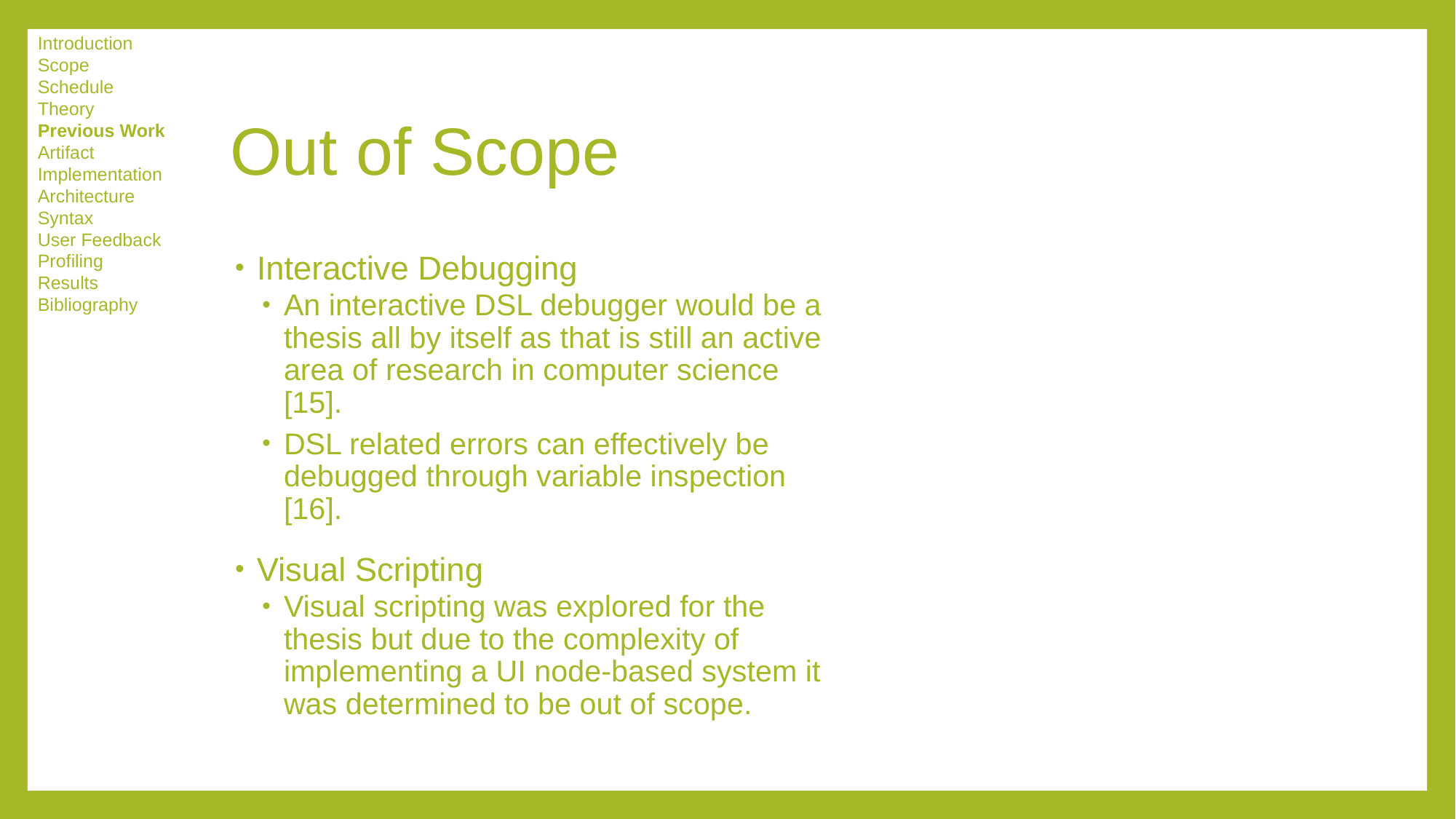

Introduction
Scope
Schedule
Theory
Previous Work
Artifact
Implementation
Architecture
Syntax
User Feedback
Profiling Results
Bibliography
# Out of Scope
Interactive Debugging
An interactive DSL debugger would be a thesis all by itself as that is still an active area of research in computer science [15].
DSL related errors can effectively be debugged through variable inspection [16].
Visual Scripting
Visual scripting was explored for the thesis but due to the complexity of implementing a UI node-based system it was determined to be out of scope.